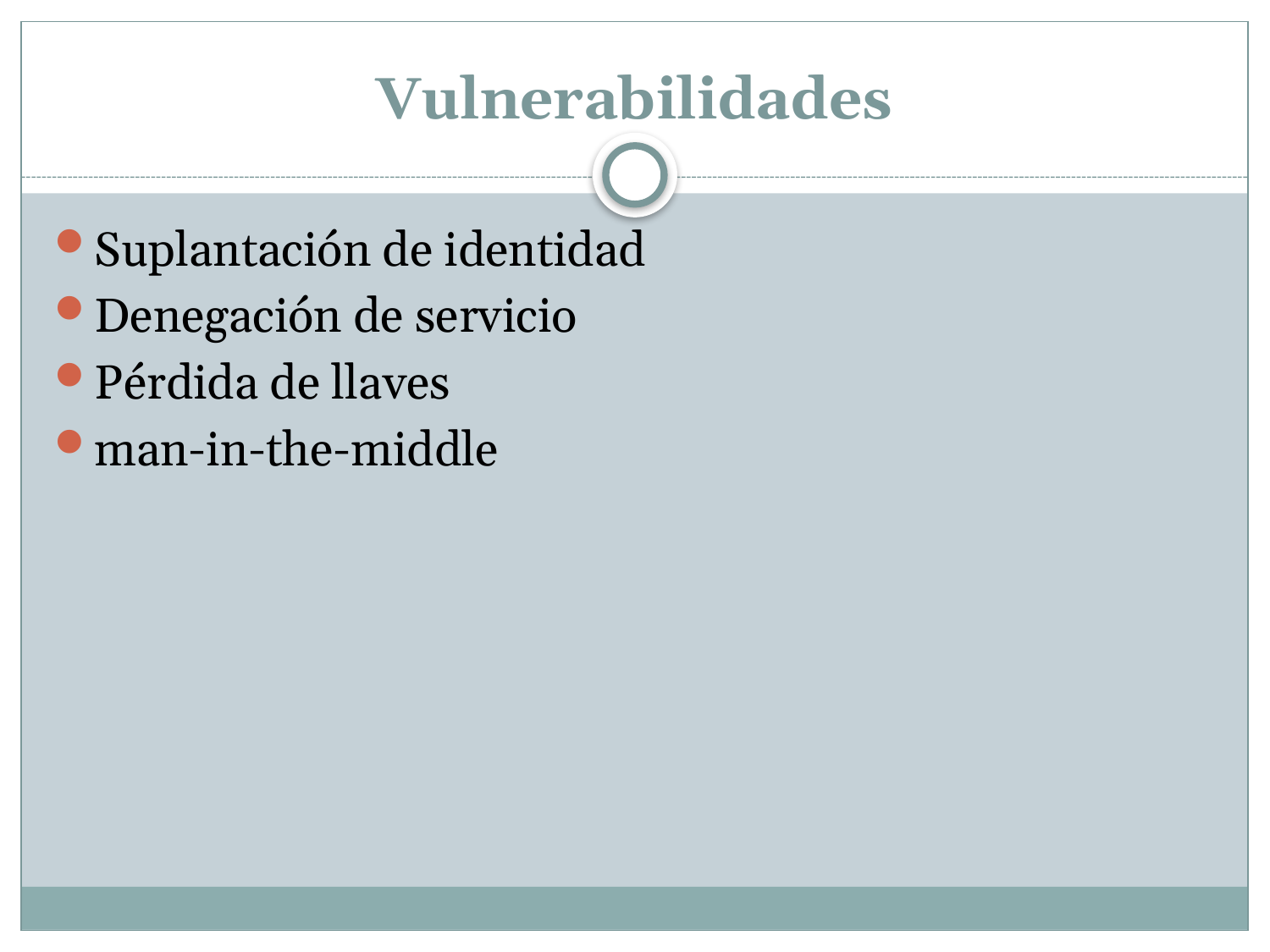

# Vulnerabilidades
Suplantación de identidad
Denegación de servicio
Pérdida de llaves
man-in-the-middle